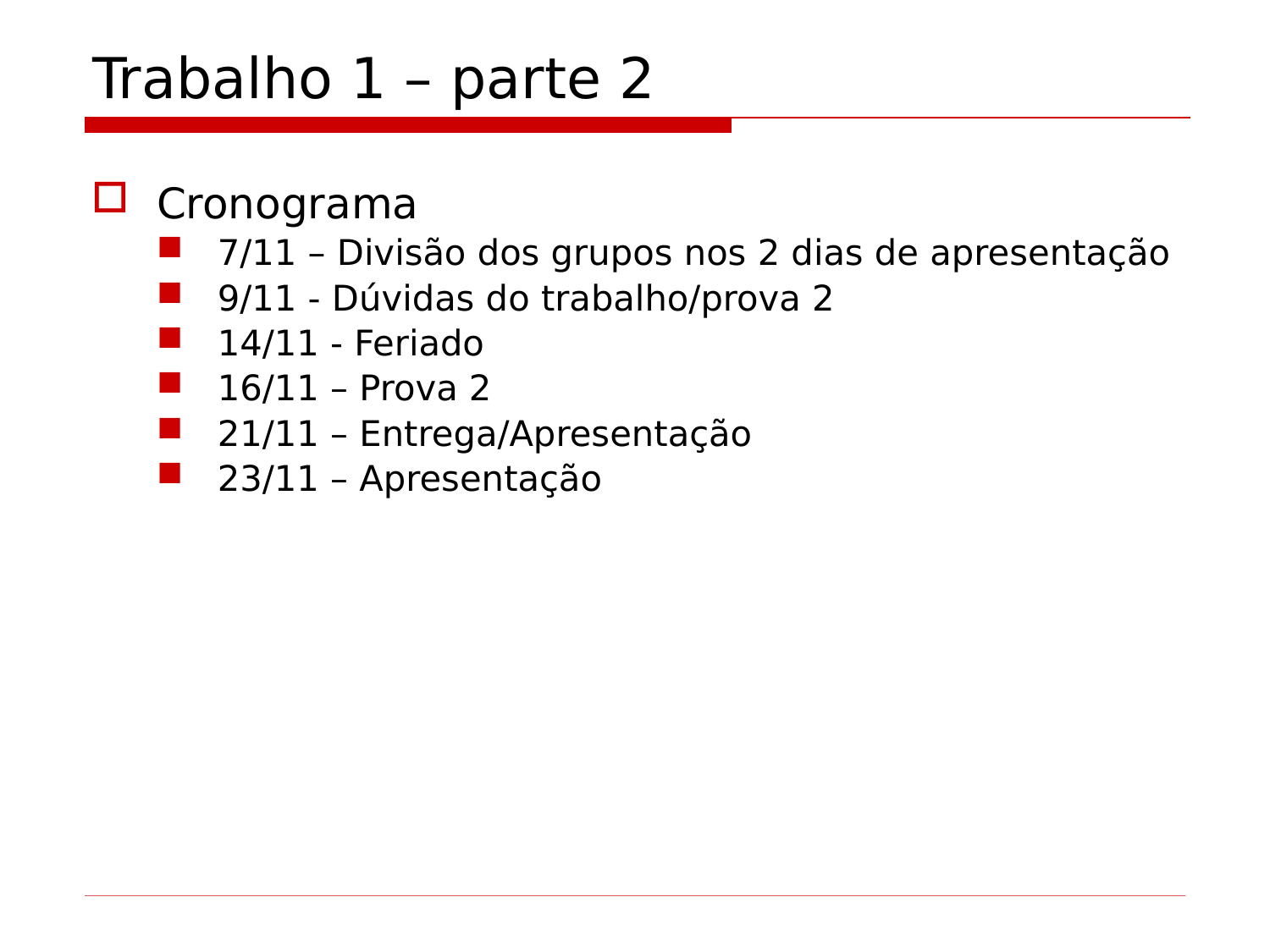

# Trabalho 1 – parte 2
Cronograma
7/11 – Divisão dos grupos nos 2 dias de apresentação
9/11 - Dúvidas do trabalho/prova 2
14/11 - Feriado
16/11 – Prova 2
21/11 – Entrega/Apresentação
23/11 – Apresentação